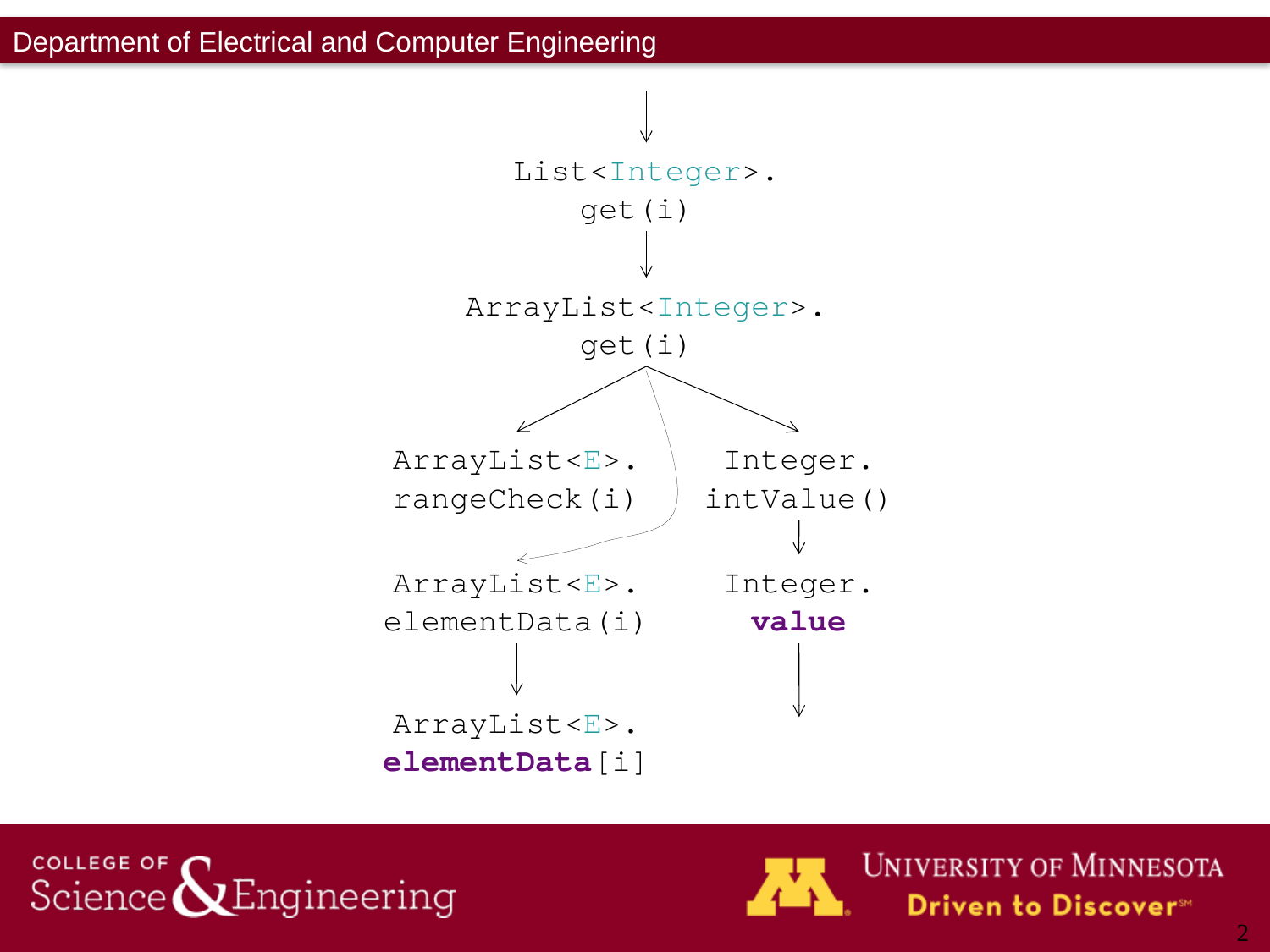

List<Integer>.
get(i)
ArrayList<Integer>.
get(i)

ArrayList<E>.
rangeCheck(i)
Integer.
intValue()
ArrayList<E>.
elementData(i)
Integer.
value
ArrayList<E>.
elementData[i]
2